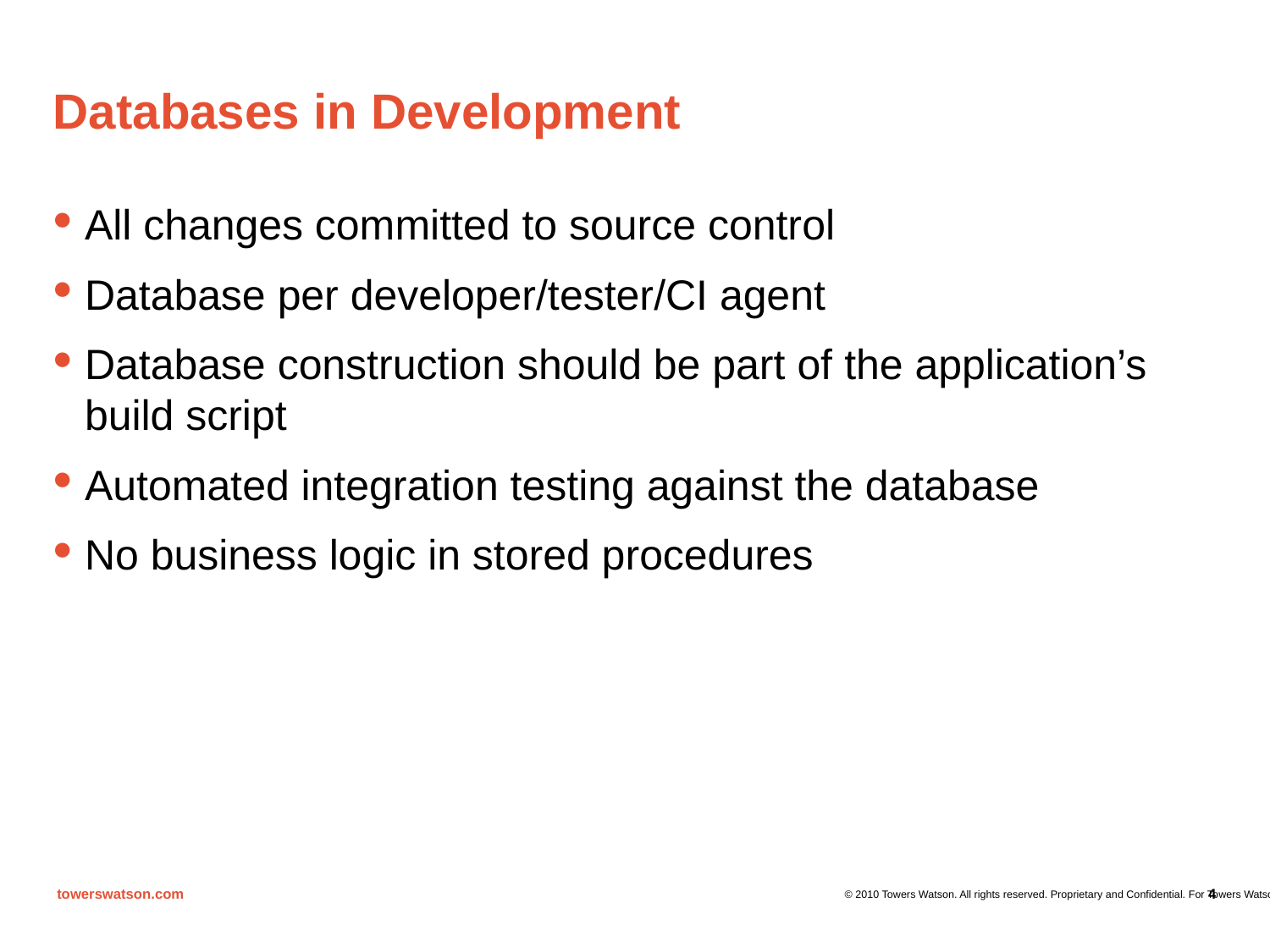

# Databases in Development
All changes committed to source control
Database per developer/tester/CI agent
Database construction should be part of the application’s build script
Automated integration testing against the database
No business logic in stored procedures

4